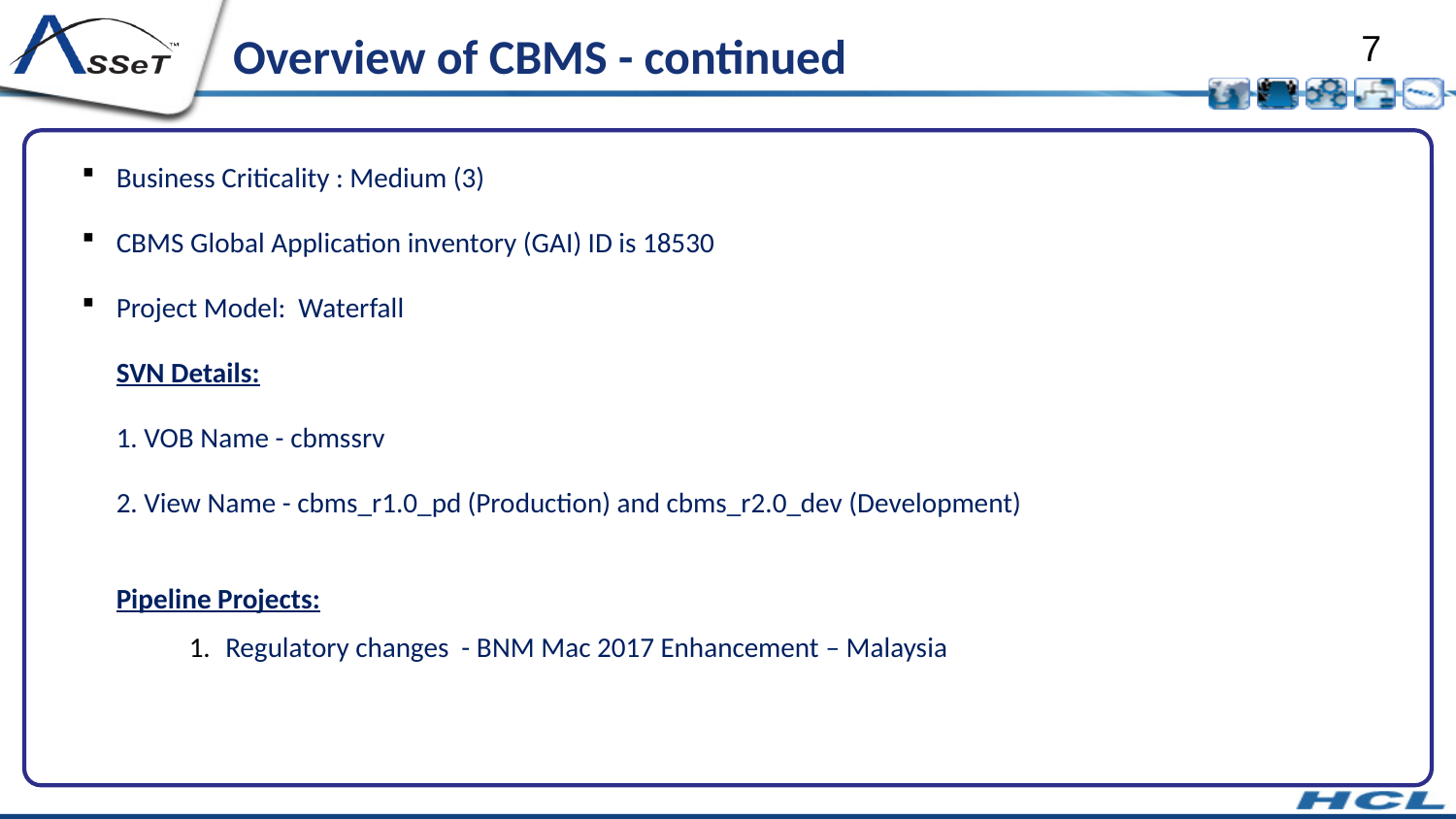

# Overview of CBMS - continued
Business Criticality : Medium (3)
CBMS Global Application inventory (GAI) ID is 18530
Project Model:  Waterfall
SVN Details:
1. VOB Name - cbmssrv
2. View Name - cbms_r1.0_pd (Production) and cbms_r2.0_dev (Development)

Pipeline Projects:
Regulatory changes  - BNM Mac 2017 Enhancement – Malaysia